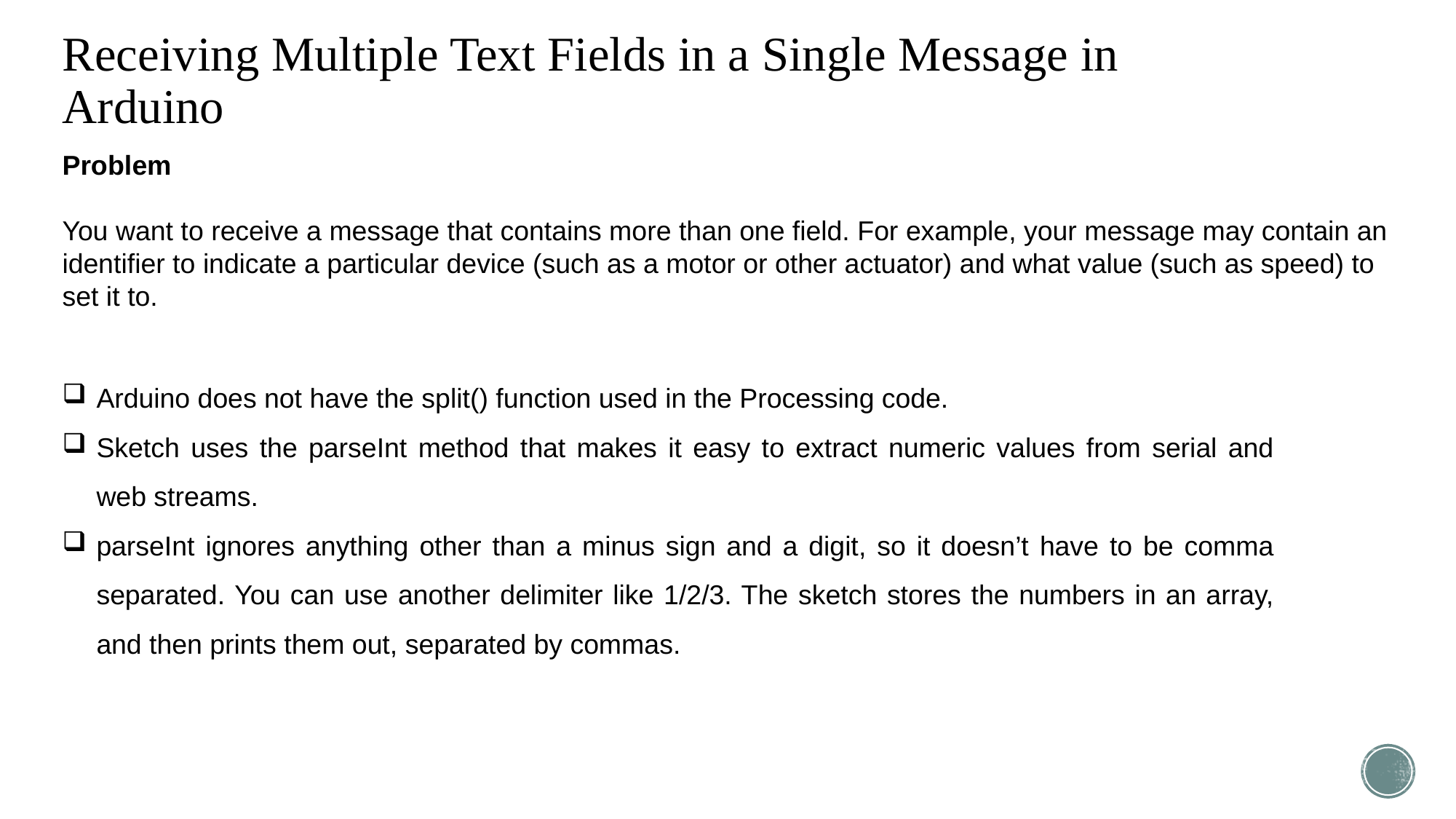

# Receiving Multiple Text Fields in a Single Message in Arduino
Problem

You want to receive a message that contains more than one field. For example, your message may contain an identifier to indicate a particular device (such as a motor or other actuator) and what value (such as speed) to set it to.
Arduino does not have the split() function used in the Processing code.
Sketch uses the parseInt method that makes it easy to extract numeric values from serial and web streams.
parseInt ignores anything other than a minus sign and a digit, so it doesn’t have to be comma separated. You can use another delimiter like 1/2/3. The sketch stores the numbers in an array, and then prints them out, separated by commas.